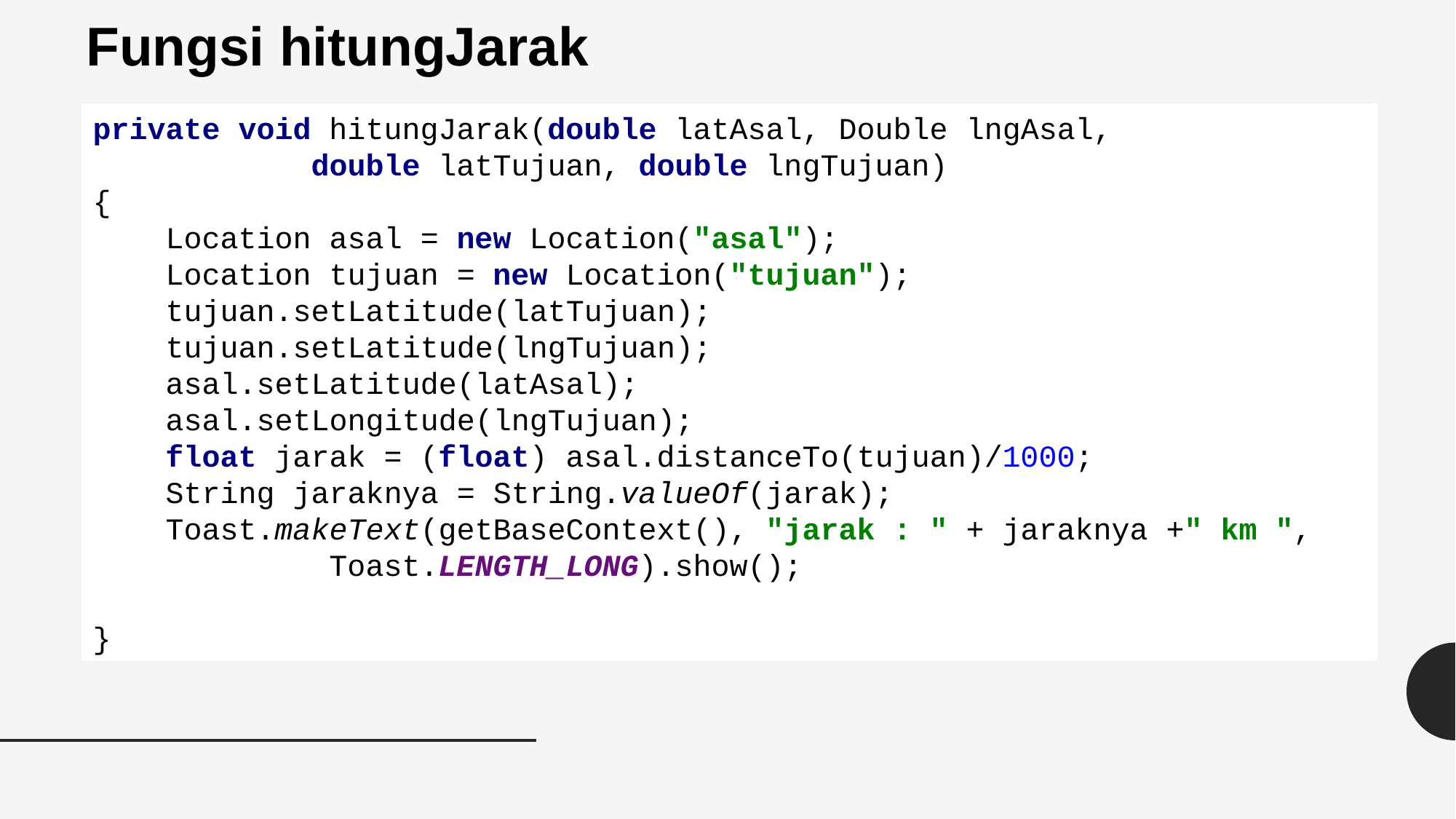

Fungsi hitungJarak
private void hitungJarak(double latAsal, Double lngAsal,
		double latTujuan, double lngTujuan)
{
    Location asal = new Location("asal");
    Location tujuan = new Location("tujuan");
    tujuan.setLatitude(latTujuan);
    tujuan.setLatitude(lngTujuan);
    asal.setLatitude(latAsal);
    asal.setLongitude(lngTujuan);
    float jarak = (float) asal.distanceTo(tujuan)/1000;
    String jaraknya = String.valueOf(jarak);
    Toast.makeText(getBaseContext(), "jarak : " + jaraknya +" km ",
		 Toast.LENGTH_LONG).show();
}